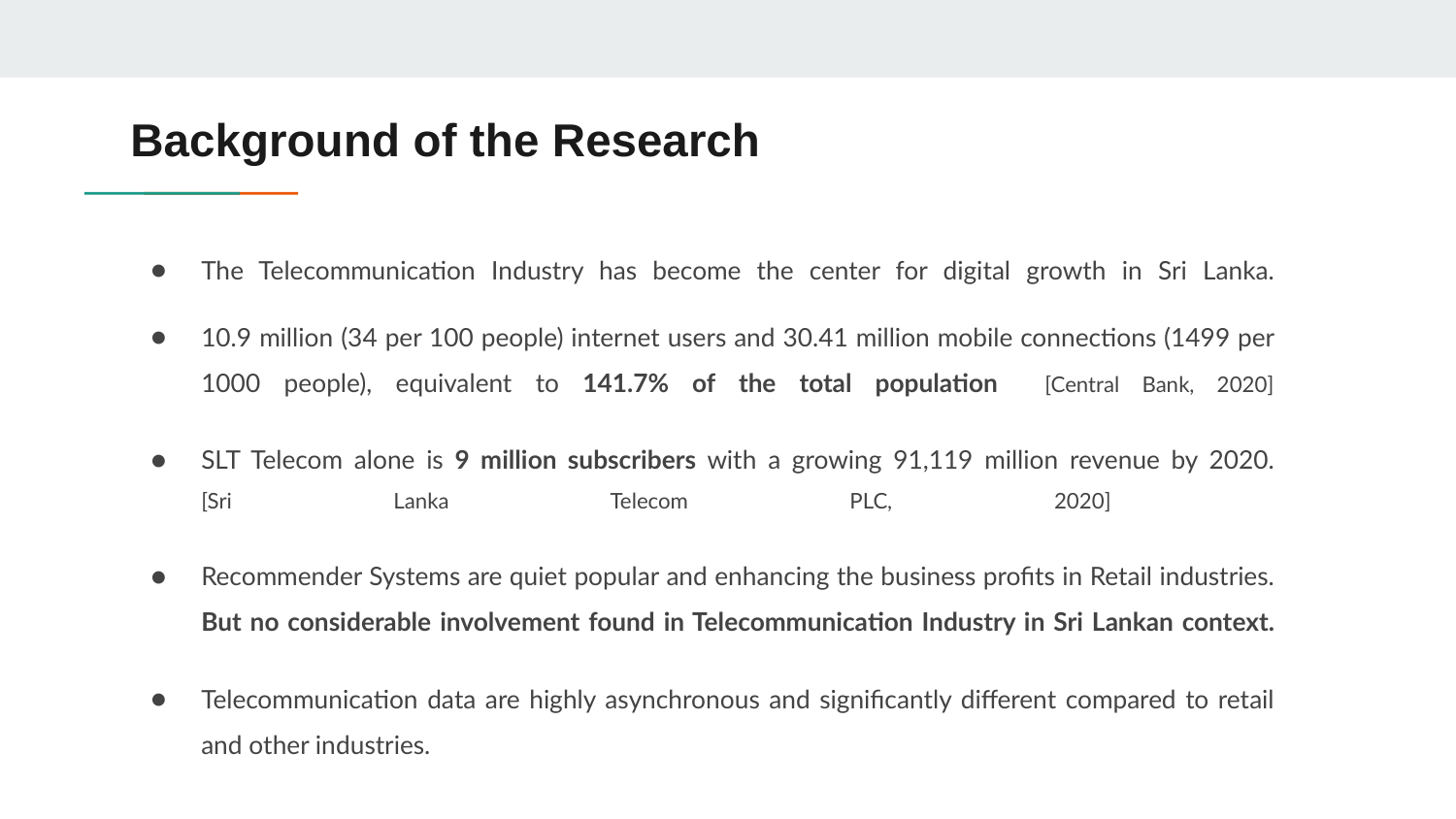

# Background of the Research
The Telecommunication Industry has become the center for digital growth in Sri Lanka.
10.9 million (34 per 100 people) internet users and 30.41 million mobile connections (1499 per 1000 people), equivalent to 141.7% of the total population  [Central Bank, 2020]
SLT Telecom alone is 9 million subscribers with a growing 91,119 million revenue by 2020.
[Sri Lanka Telecom PLC, 2020]
Recommender Systems are quiet popular and enhancing the business profits in Retail industries. But no considerable involvement found in Telecommunication Industry in Sri Lankan context.
Telecommunication data are highly asynchronous and significantly different compared to retail and other industries.